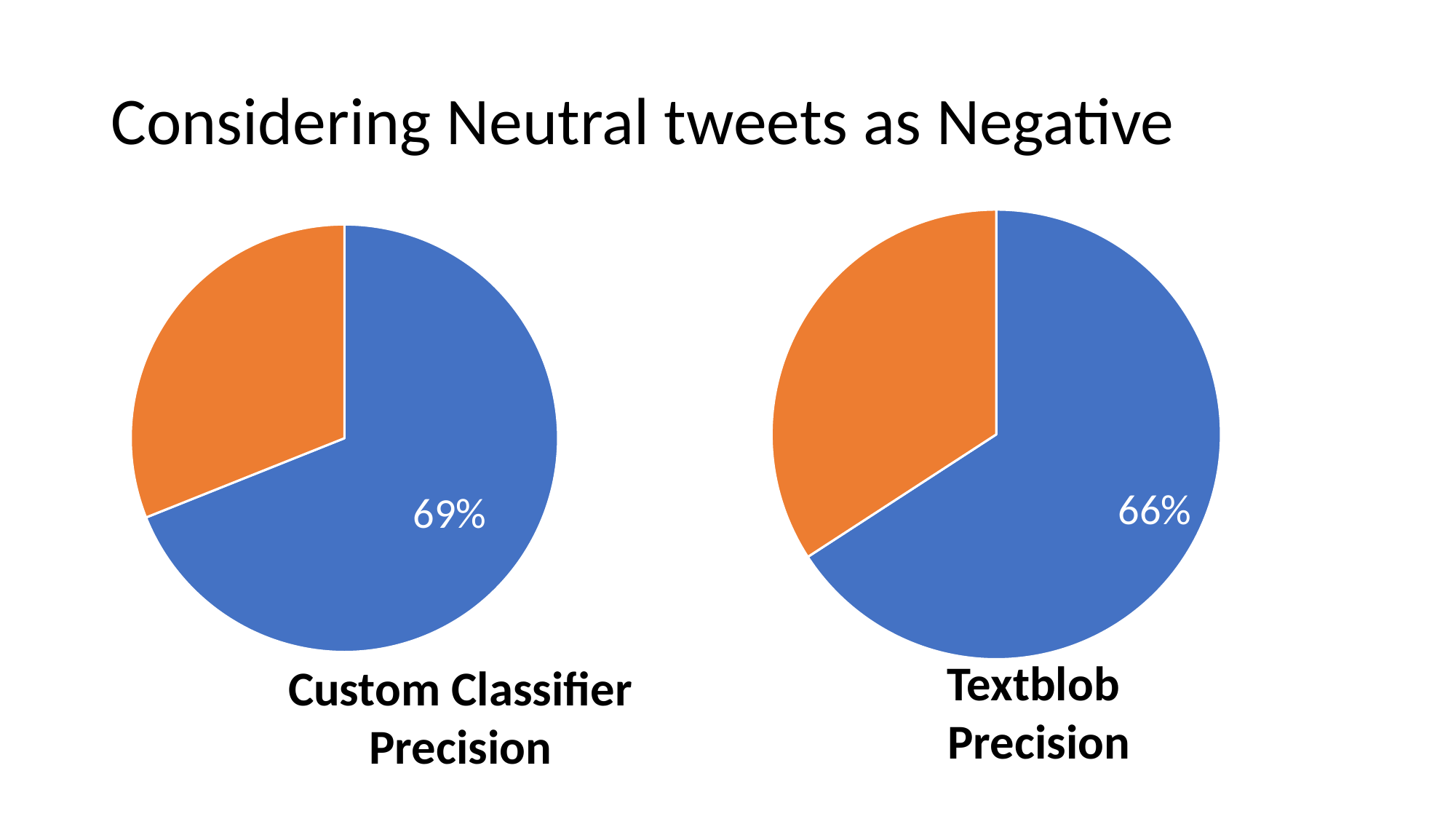

# Considering Neutral tweets as Negative

### Chart

| Category |  |
|---|---|

### Chart

| Category |
|---|

### Chart

| Category |  |
|---|---|
Textblob
 Precision
Custom Classifier Precision